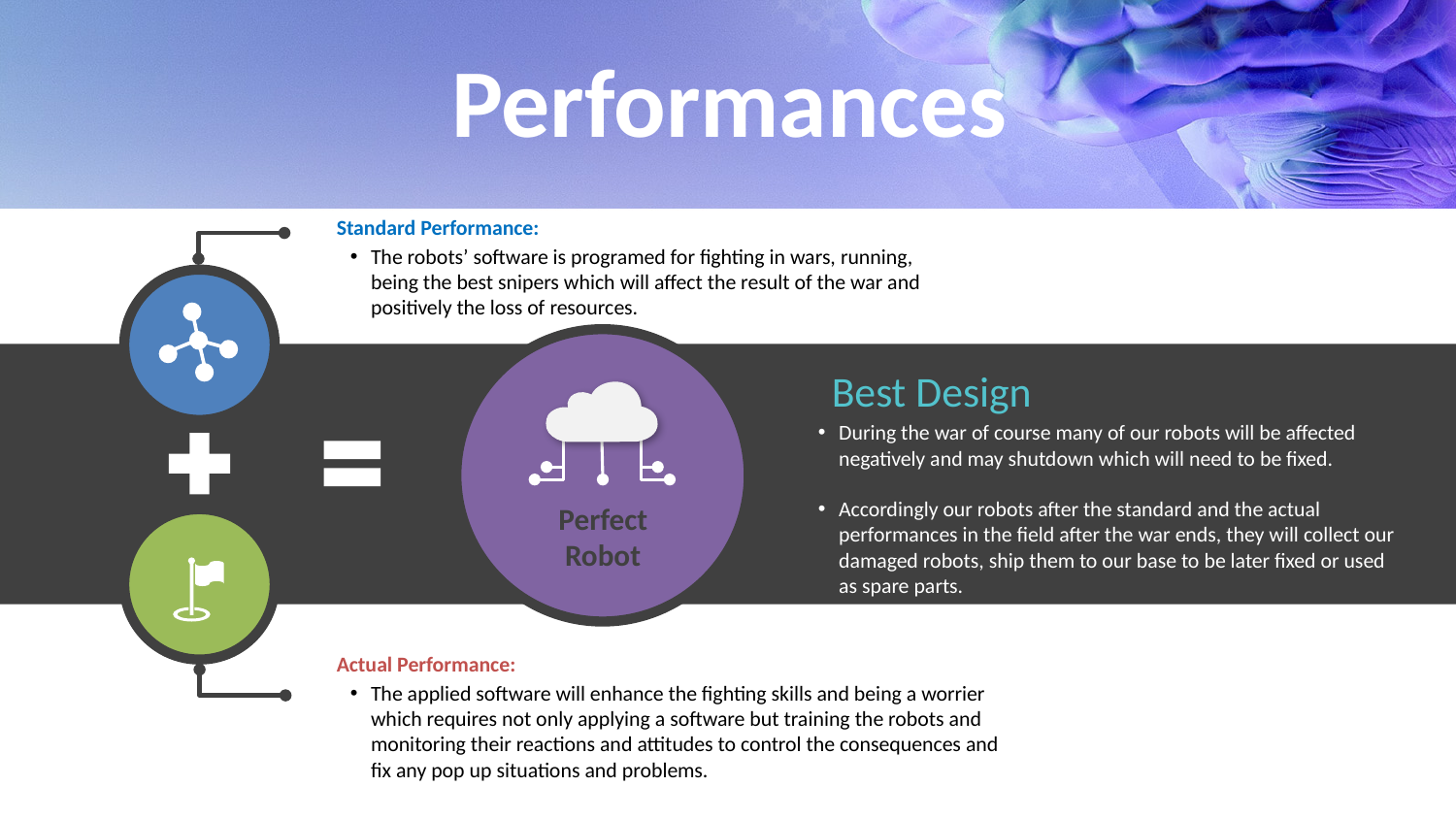

Performances
Standard Performance:
The robots’ software is programed for fighting in wars, running, being the best snipers which will affect the result of the war and positively the loss of resources.

Best Design

During the war of course many of our robots will be affected negatively and may shutdown which will need to be fixed.

Accordingly our robots after the standard and the actual performances in the field after the war ends, they will collect our damaged robots, ship them to our base to be later fixed or used as spare parts.

Perfect
Robot

Actual Performance:
The applied software will enhance the fighting skills and being a worrier which requires not only applying a software but training the robots and monitoring their reactions and attitudes to control the consequences and fix any pop up situations and problems.